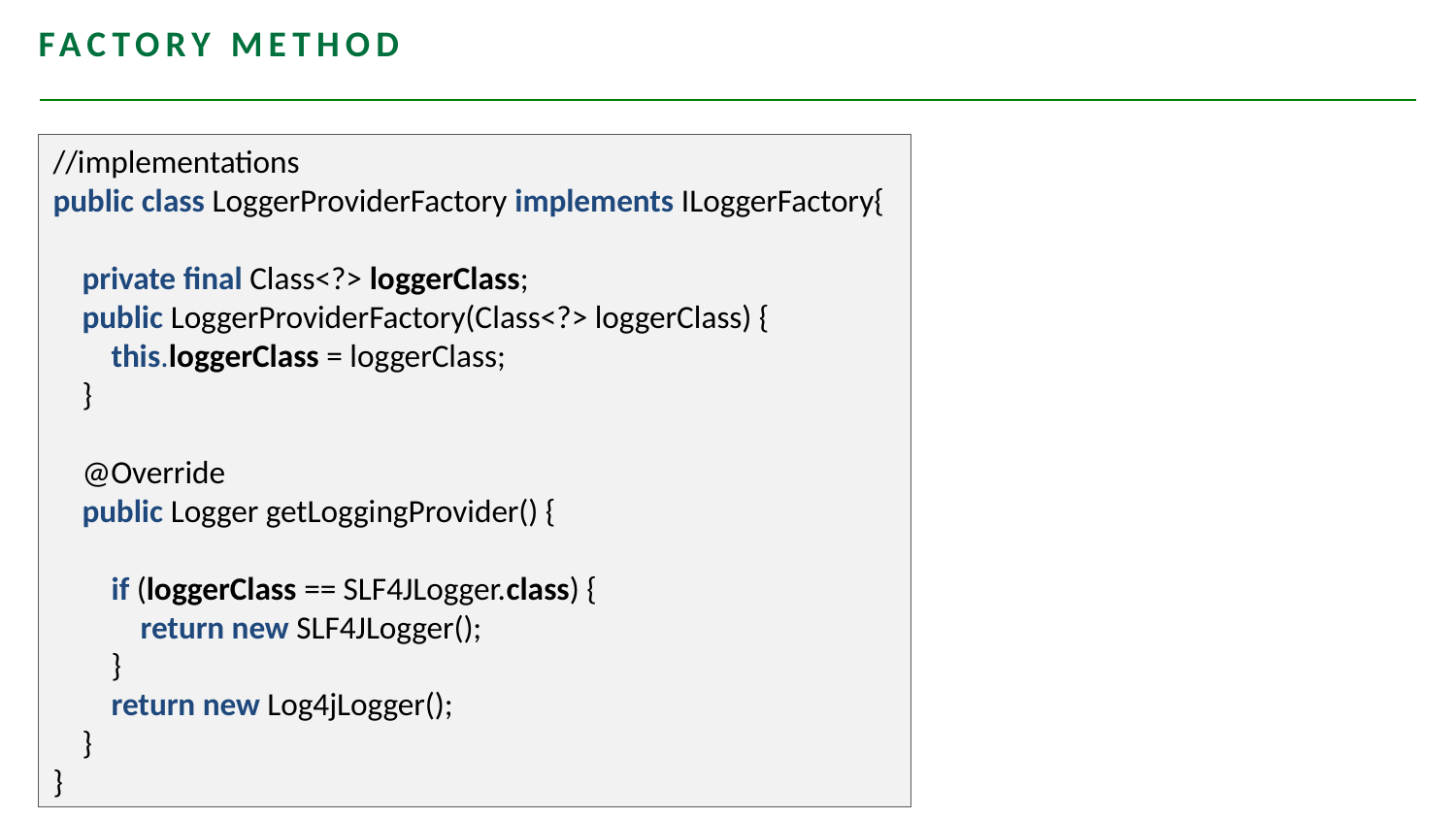

Factory Method
//implementations
public class LoggerProviderFactory implements ILoggerFactory{
    private final Class<?> loggerClass;
    public LoggerProviderFactory(Class<?> loggerClass) {
        this.loggerClass = loggerClass;
    }
    @Override
    public Logger getLoggingProvider() {
        if (loggerClass == SLF4JLogger.class) {
            return new SLF4JLogger();
        }
        return new Log4jLogger();
    }
}